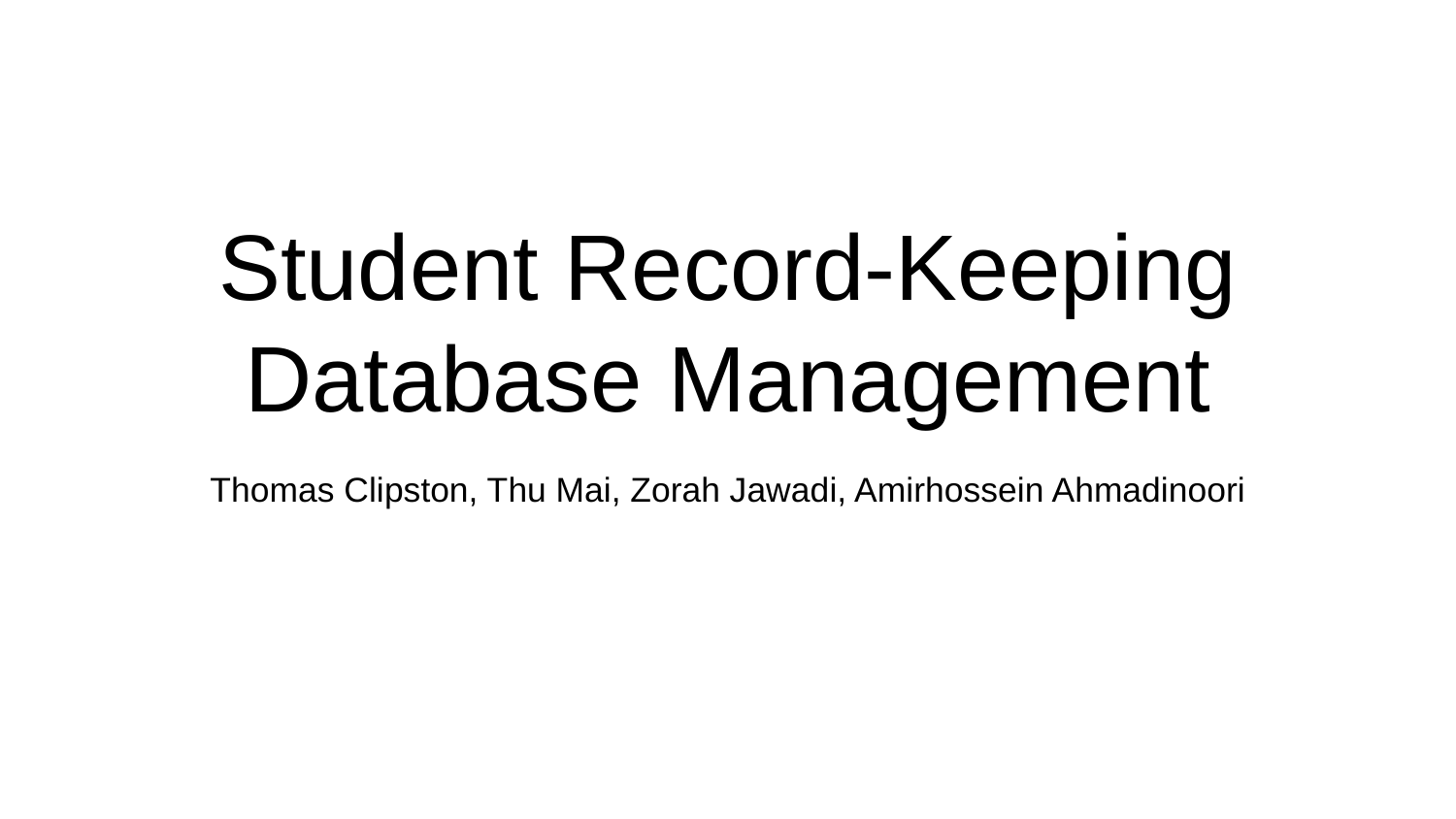

# Student Record-Keeping Database Management
Thomas Clipston, Thu Mai, Zorah Jawadi, Amirhossein Ahmadinoori